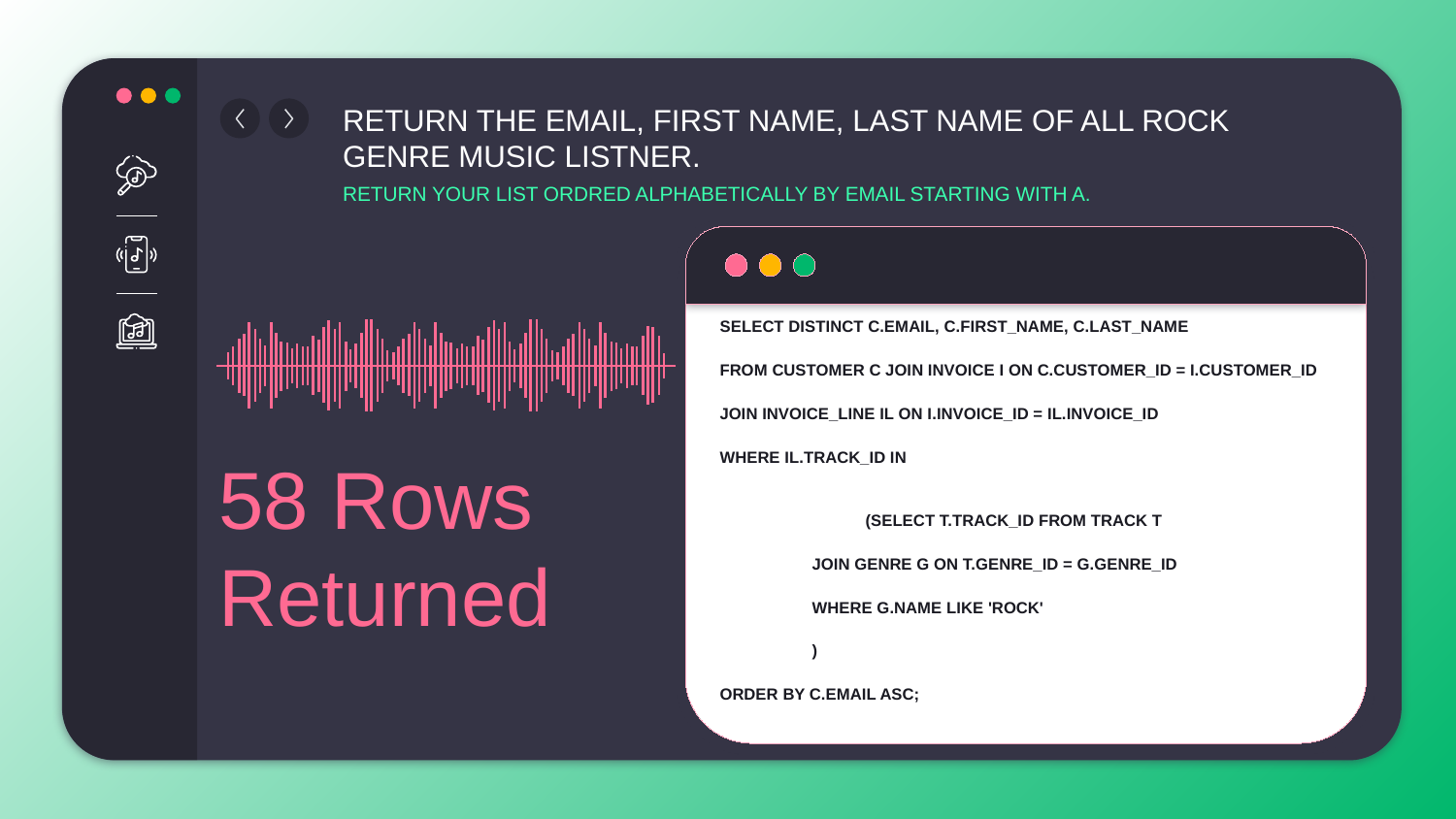

# RETURN THE EMAIL, FIRST NAME, LAST NAME OF ALL ROCK GENRE MUSIC LISTNER.
RETURN YOUR LIST ORDRED ALPHABETICALLY BY EMAIL STARTING WITH A.

SELECT DISTINCT C.EMAIL, C.FIRST_NAME, C.LAST_NAME
FROM CUSTOMER C JOIN INVOICE I ON C.CUSTOMER_ID = I.CUSTOMER_ID
JOIN INVOICE_LINE IL ON I.INVOICE_ID = IL.INVOICE_ID
WHERE IL.TRACK_ID IN
					(SELECT T.TRACK_ID FROM TRACK T
                    JOIN GENRE G ON T.GENRE_ID = G.GENRE_ID
                    WHERE G.NAME LIKE 'ROCK'
                    )
ORDER BY C.EMAIL ASC;

Full playlist
58 Rows
Returned